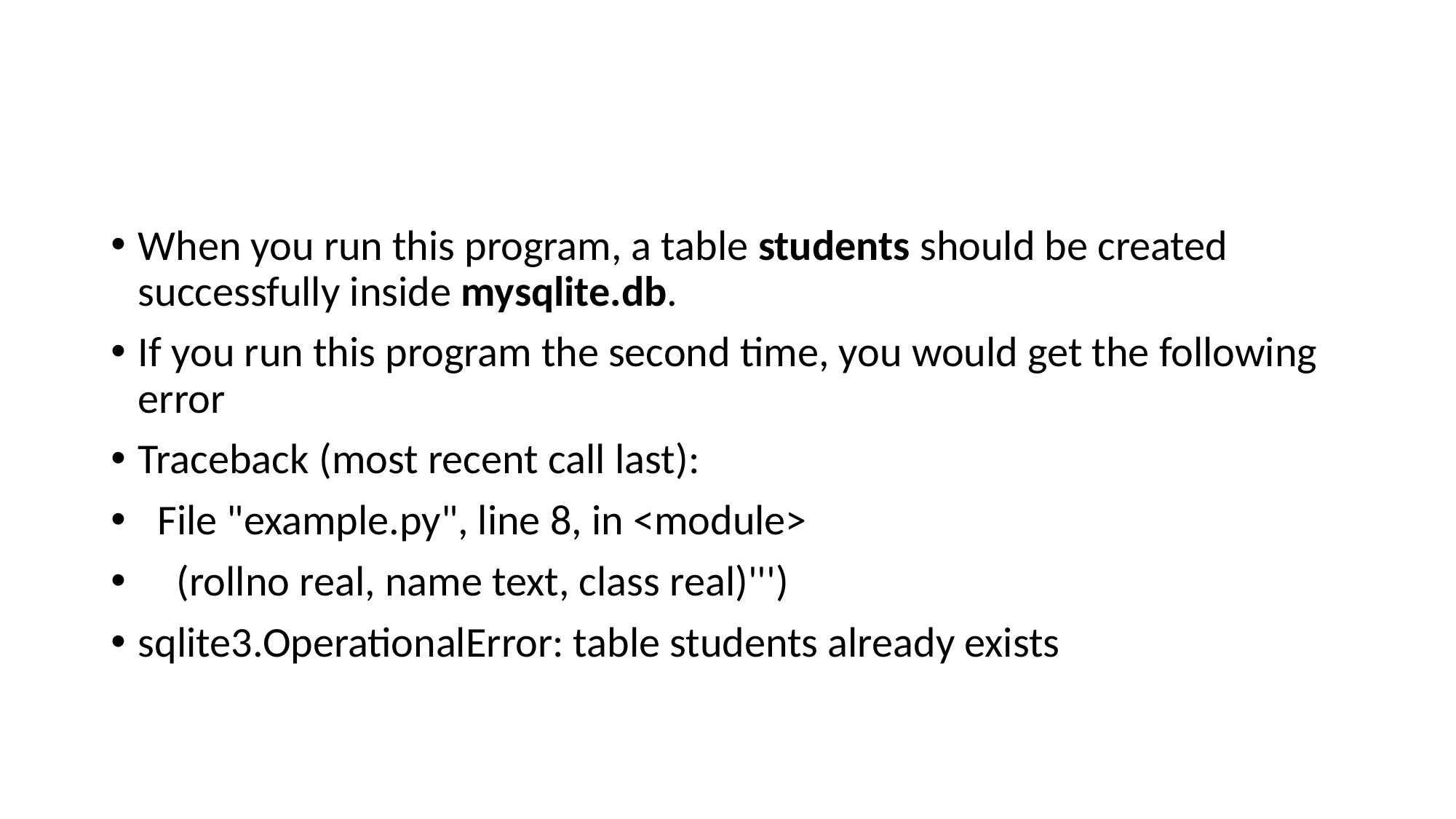

#
When you run this program, a table students should be created successfully inside mysqlite.db.
If you run this program the second time, you would get the following error
Traceback (most recent call last):
  File "example.py", line 8, in <module>
    (rollno real, name text, class real)''')
sqlite3.OperationalError: table students already exists